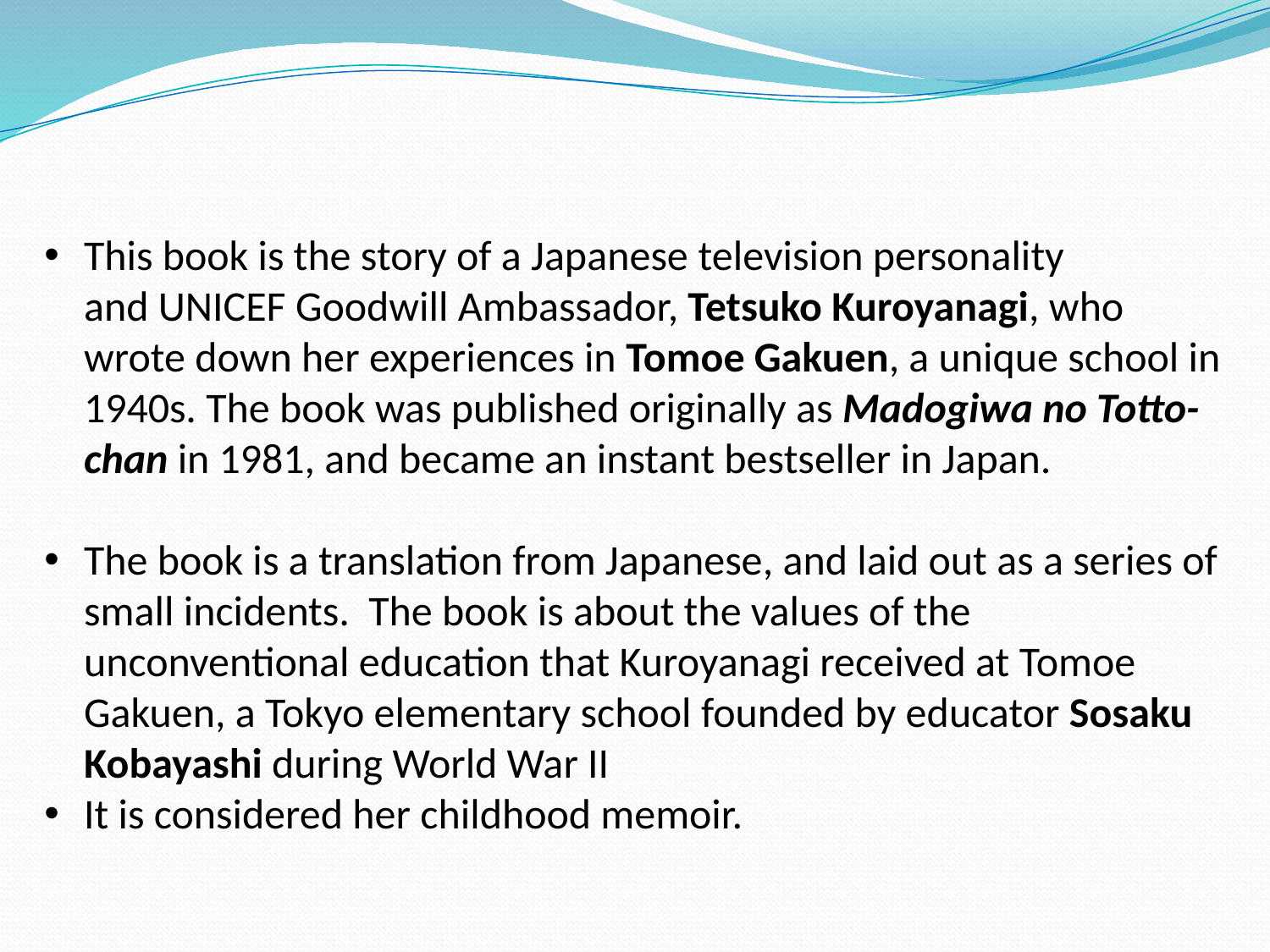

This book is the story of a Japanese television personality and UNICEF Goodwill Ambassador, Tetsuko Kuroyanagi, who wrote down her experiences in Tomoe Gakuen, a unique school in 1940s. The book was published originally as Madogiwa no Totto-chan in 1981, and became an instant bestseller in Japan.

The book is a translation from Japanese, and laid out as a series of small incidents.  The book is about the values of the unconventional education that Kuroyanagi received at Tomoe Gakuen, a Tokyo elementary school founded by educator Sosaku Kobayashi during World War II
It is considered her childhood memoir.